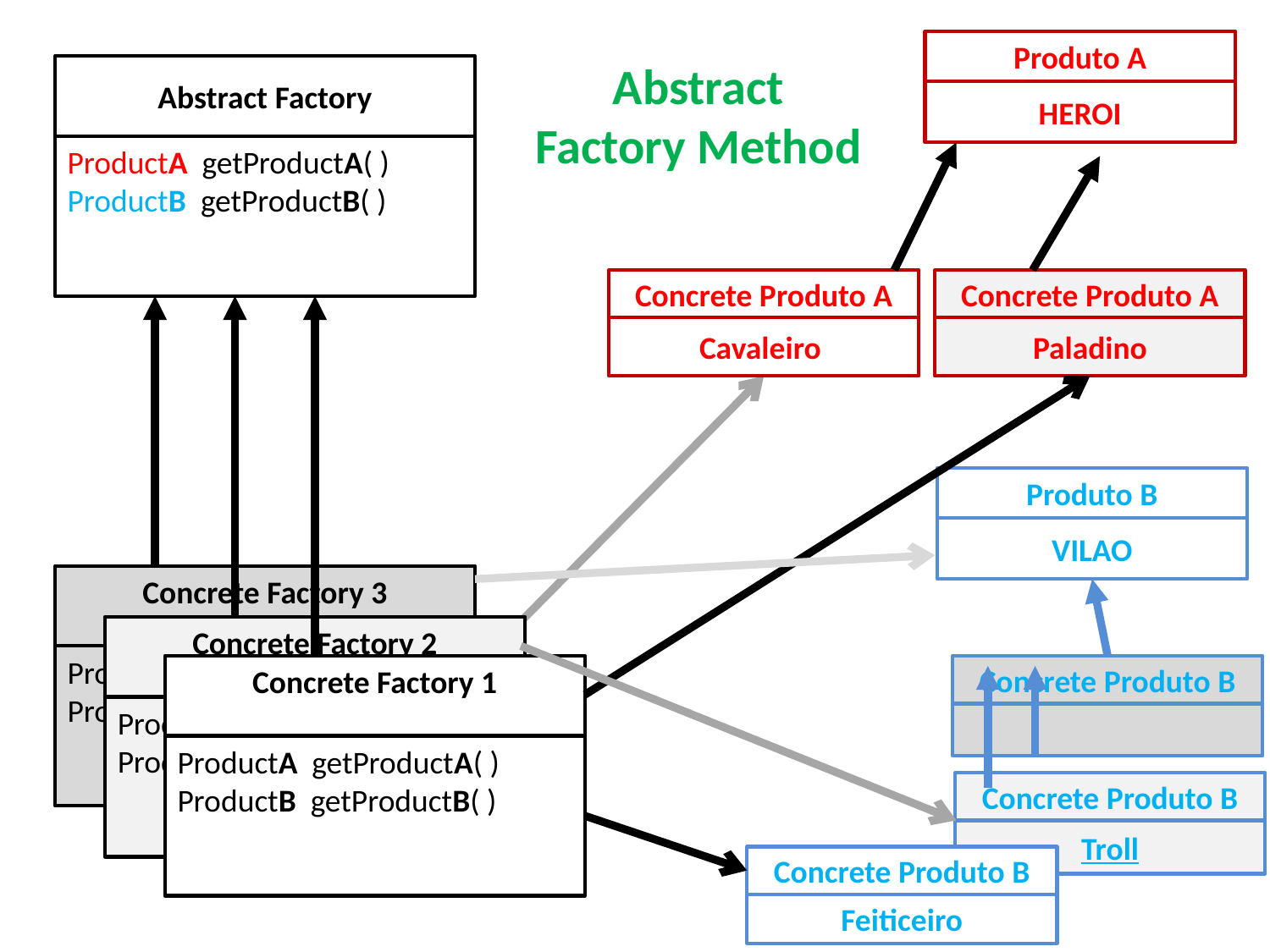

Produto A
Abstract
Factory Method
Abstract Factory
HEROI
ProductA  getProductA( )
ProductB  getProductB( )
Concrete Produto A
Concrete Produto A
Cavaleiro
Paladino
Produto B
VILAO
Concrete Factory 3
Concrete Factory 2
ProductA  getProductA( )
ProductB  getProductB( )
Concrete Factory 1
Concrete Produto B
ProductA  getProductA( )
ProductB  getProductB( )

ProductA  getProductA( )
ProductB  getProductB( )
Concrete Produto B
Troll
Concrete Produto B
Feiticeiro